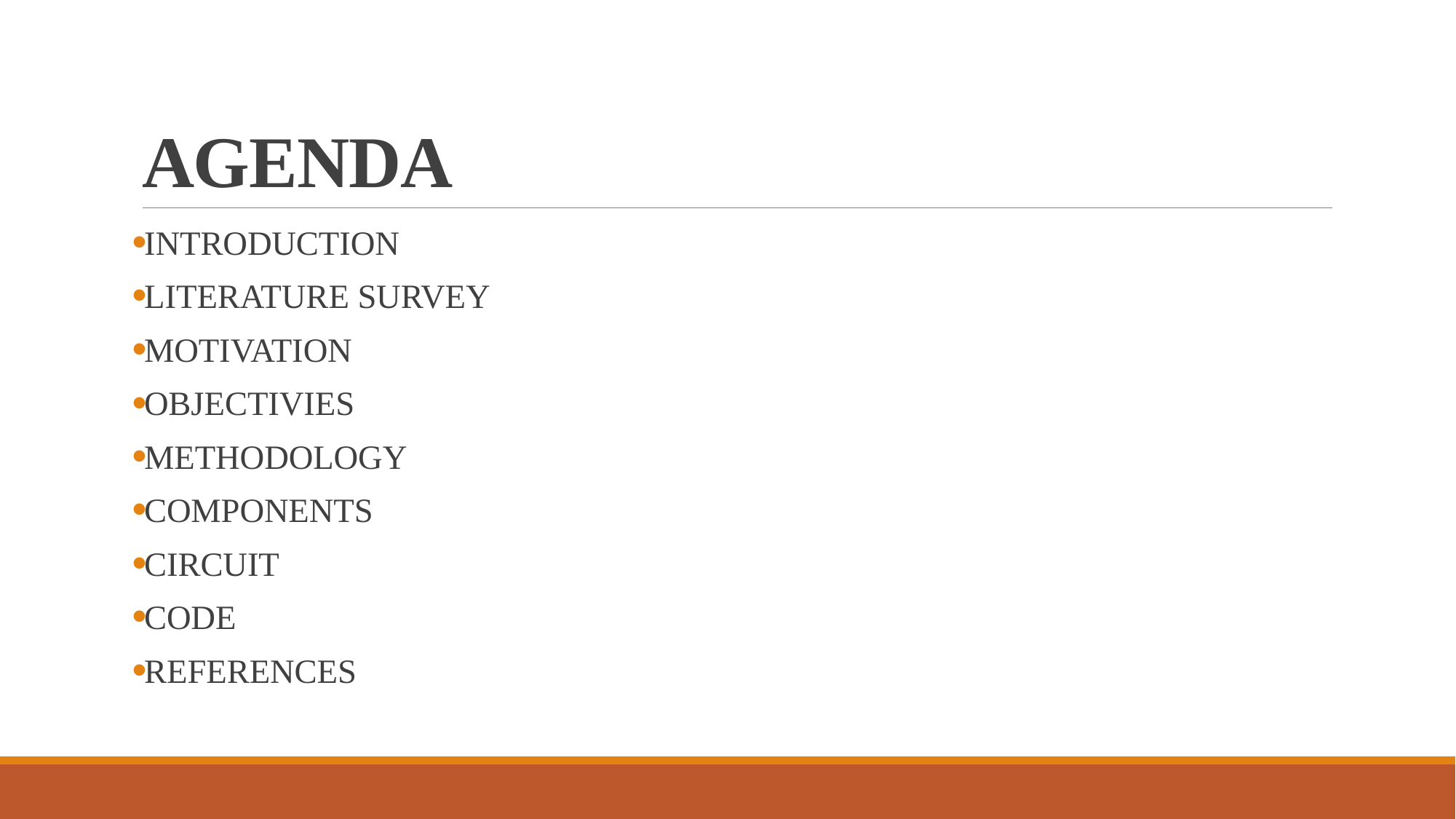

# AGENDA
INTRODUCTION
LITERATURE SURVEY
MOTIVATION
OBJECTIVIES
METHODOLOGY
COMPONENTS
CIRCUIT
CODE
REFERENCES